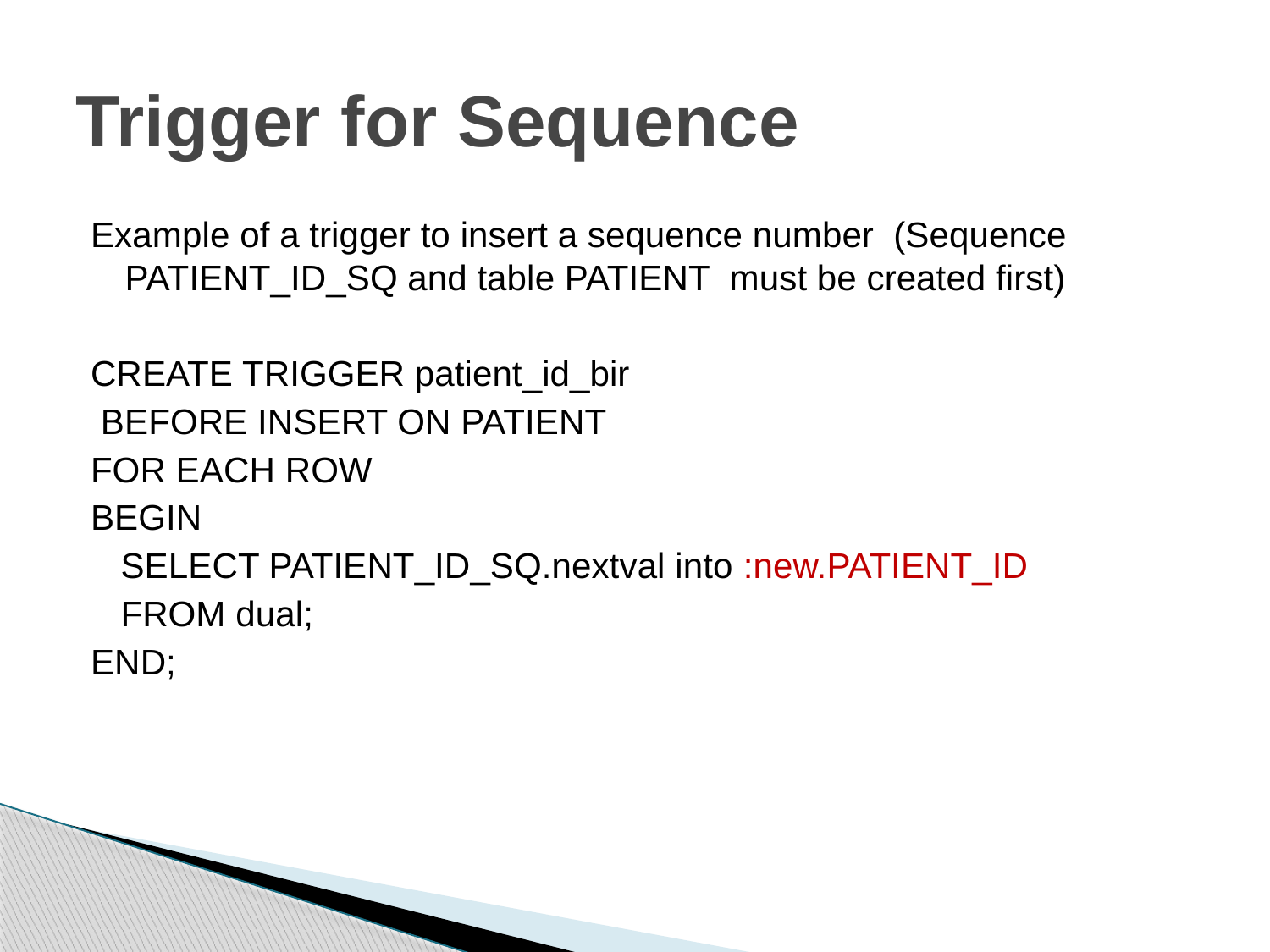

# Trigger for Sequence
Example of a trigger to insert a sequence number  (Sequence PATIENT_ID_SQ and table PATIENT  must be created first)

CREATE TRIGGER patient_id_bir
 BEFORE INSERT ON PATIENT
FOR EACH ROW
BEGIN
   SELECT PATIENT_ID_SQ.nextval into :new.PATIENT_ID
   FROM dual;
END;